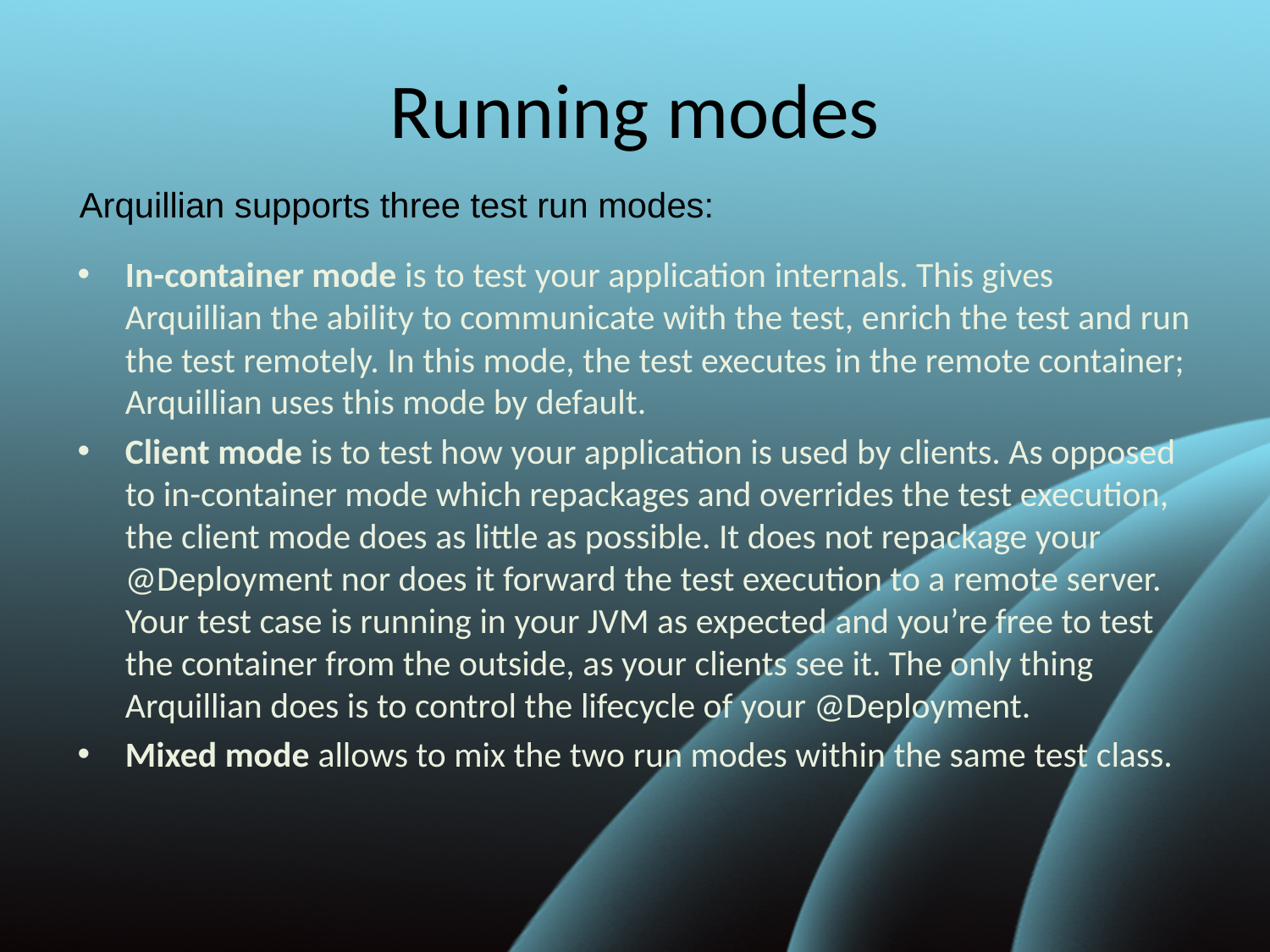

# Running modes
Arquillian supports three test run modes:
In-container mode is to test your application internals. This gives Arquillian the ability to communicate with the test, enrich the test and run the test remotely. In this mode, the test executes in the remote container; Arquillian uses this mode by default.
Client mode is to test how your application is used by clients. As opposed to in-container mode which repackages and overrides the test execution, the client mode does as little as possible. It does not repackage your @Deployment nor does it forward the test execution to a remote server. Your test case is running in your JVM as expected and you’re free to test the container from the outside, as your clients see it. The only thing Arquillian does is to control the lifecycle of your @Deployment.
Mixed mode allows to mix the two run modes within the same test class.